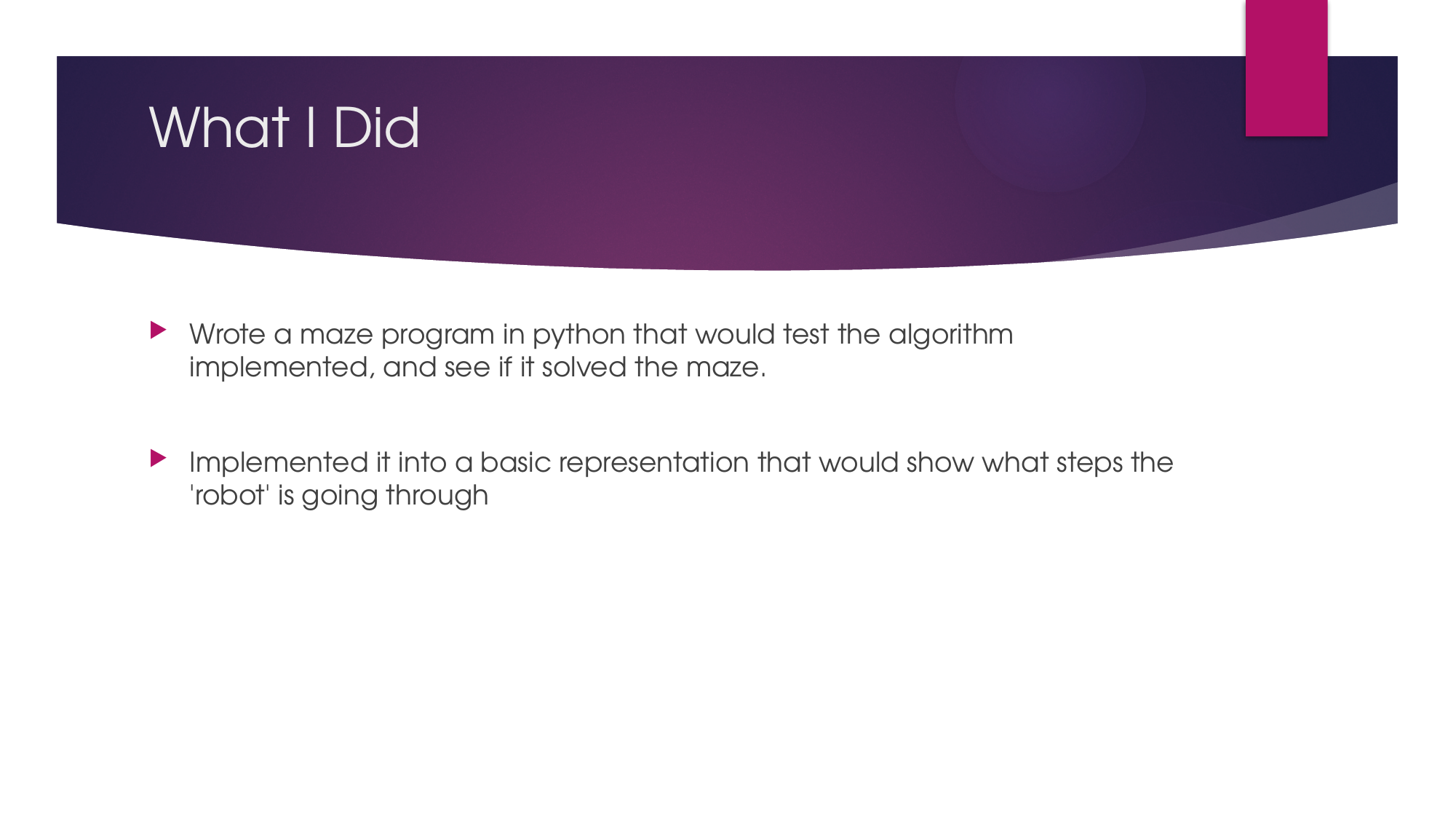

# What I Did
Wrote a maze program in python that would test the algorithm implemented, and see if it solved the maze.

Implemented it into a basic representation that would show what steps the 'robot' is going through